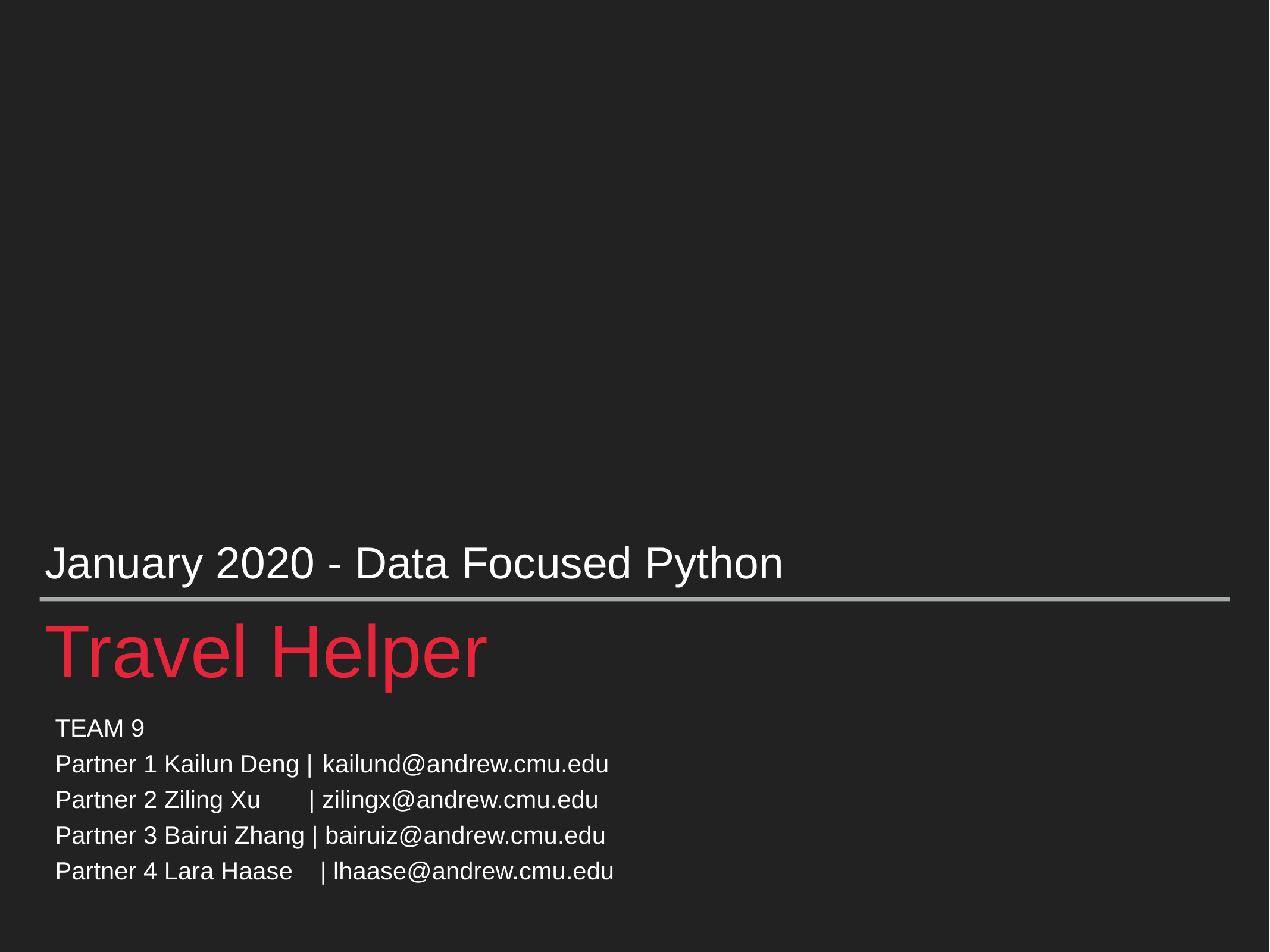

January 2020 - Data Focused Python
Travel Helper
TEAM 9

Partner 1 Kailun Deng |  kailund@andrew.cmu.edu

Partner 2 Ziling Xu       | zilingx@andrew.cmu.edu

Partner 3 Bairui Zhang | bairuiz@andrew.cmu.edu

Partner 4 Lara Haase    | lhaase@andrew.cmu.edu